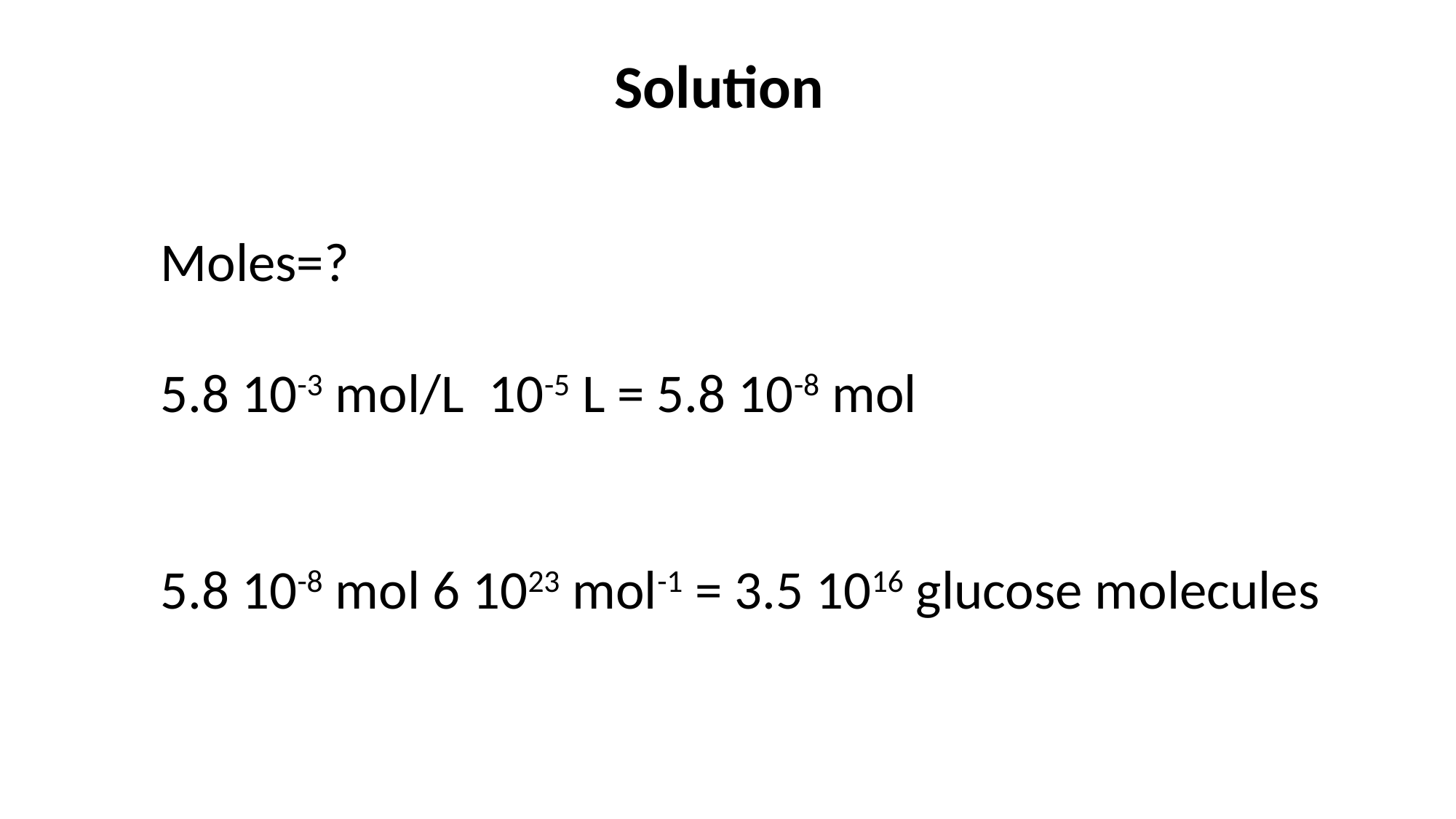

Solution
Moles=?

5.8 10-3 mol/L  10-5 L = 5.8 10-8 mol

5.8 10-8 mol 6 1023 mol-1 = 3.5 1016 glucose molecules